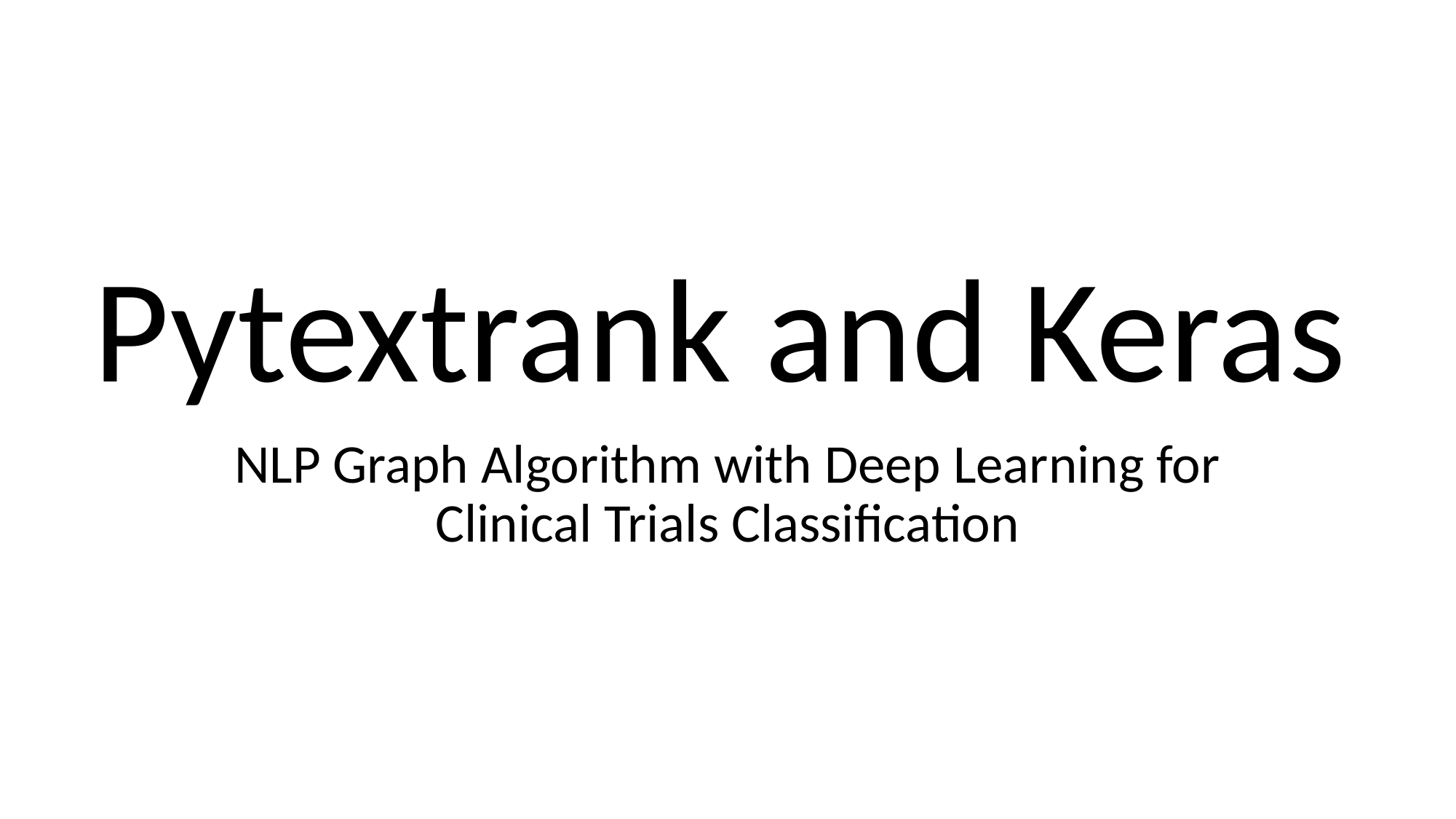

# Pytextrank and Keras
NLP Graph Algorithm with Deep Learning for Clinical Trials Classification